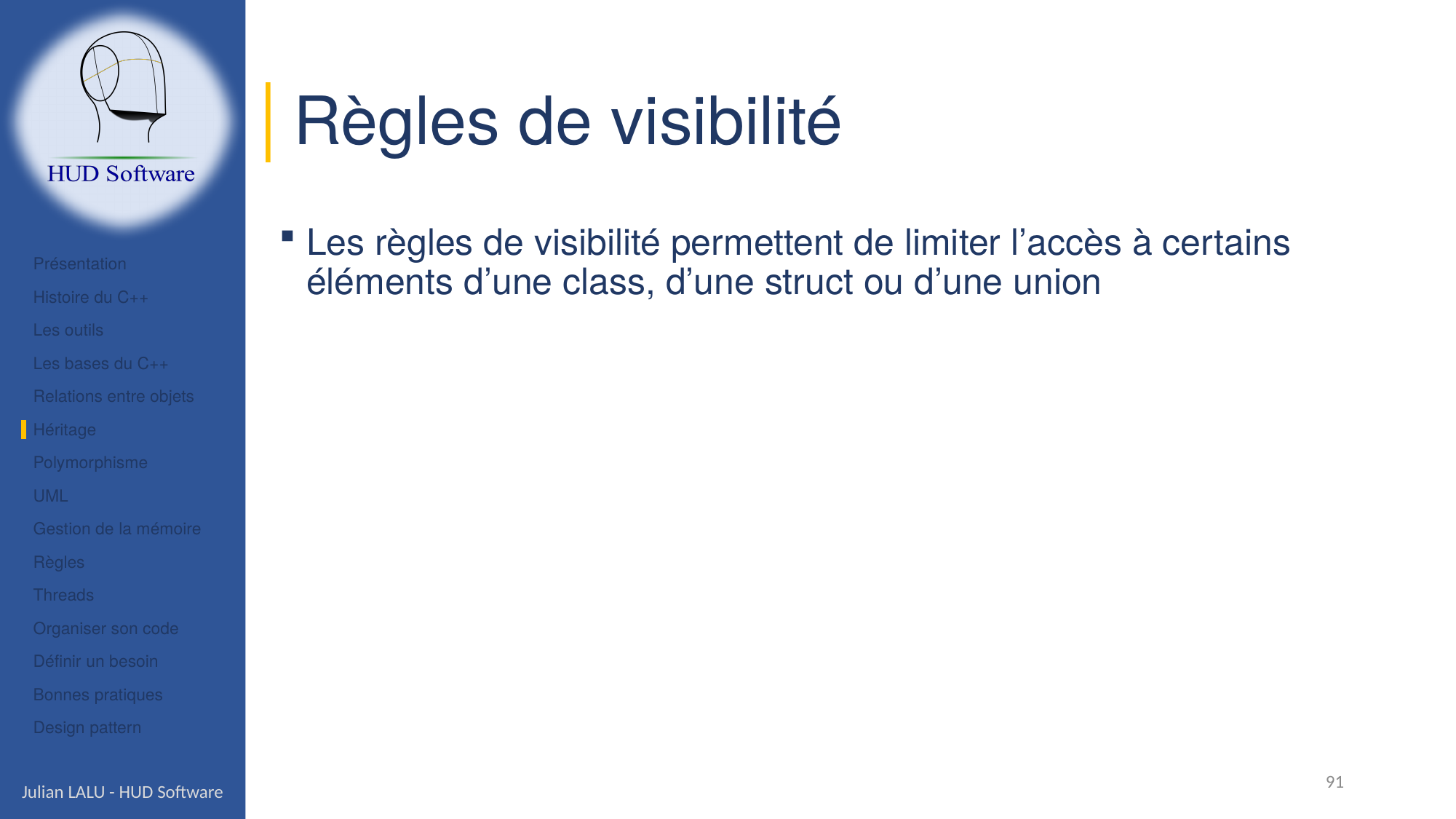

# Règles de visibilité
Les règles de visibilité permettent de limiter l’accès à certains éléments d’une class, d’une struct ou d’une union

Présentation
Histoire du C++
Les outils
Les bases du C++
Relations entre objets
Héritage
Polymorphisme
UML
Gestion de la mémoire
Règles
Threads
Organiser son code
Définir un besoin
Bonnes pratiques
Design pattern
91